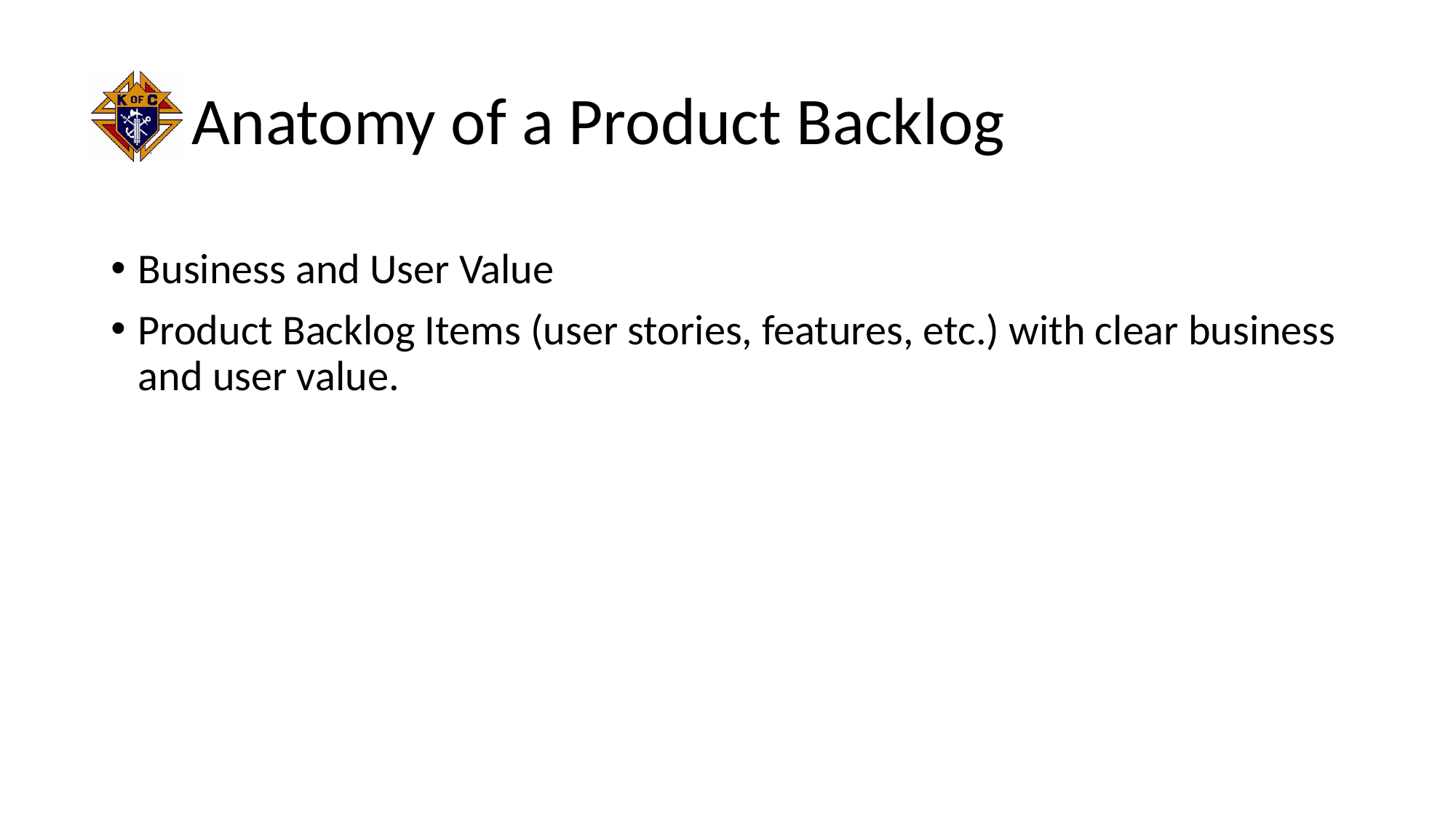

# Anatomy of a Product Backlog
Business and User Value
Product Backlog Items (user stories, features, etc.) with clear business and user value.